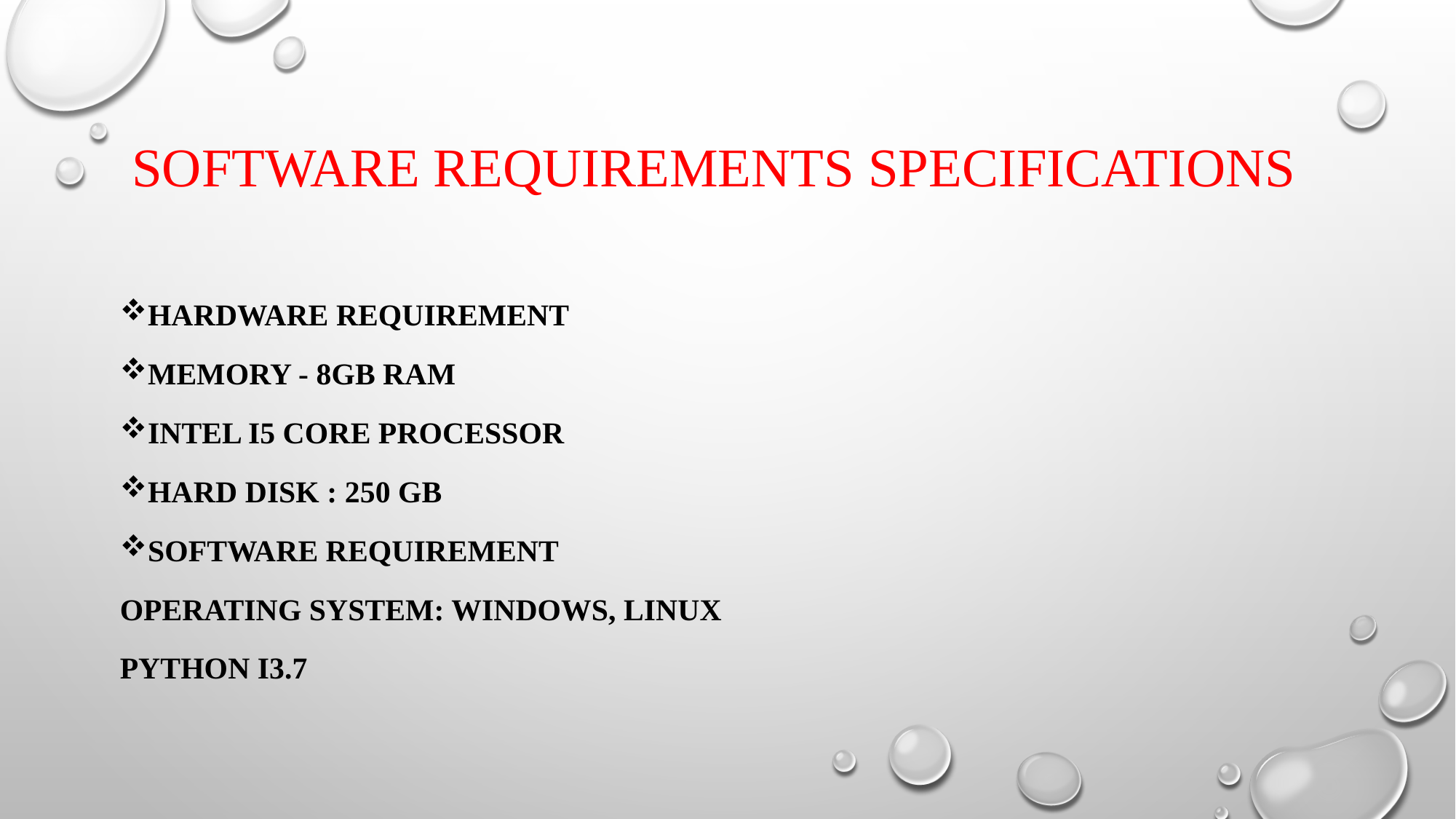

# Software Requirements Specifications
Hardware requirement
Memory - 8GB RAM
Intel I5 Core Processor
Hard Disk : 250 Gb
Software requirement
Operating System: windows, linux
Python i3.7